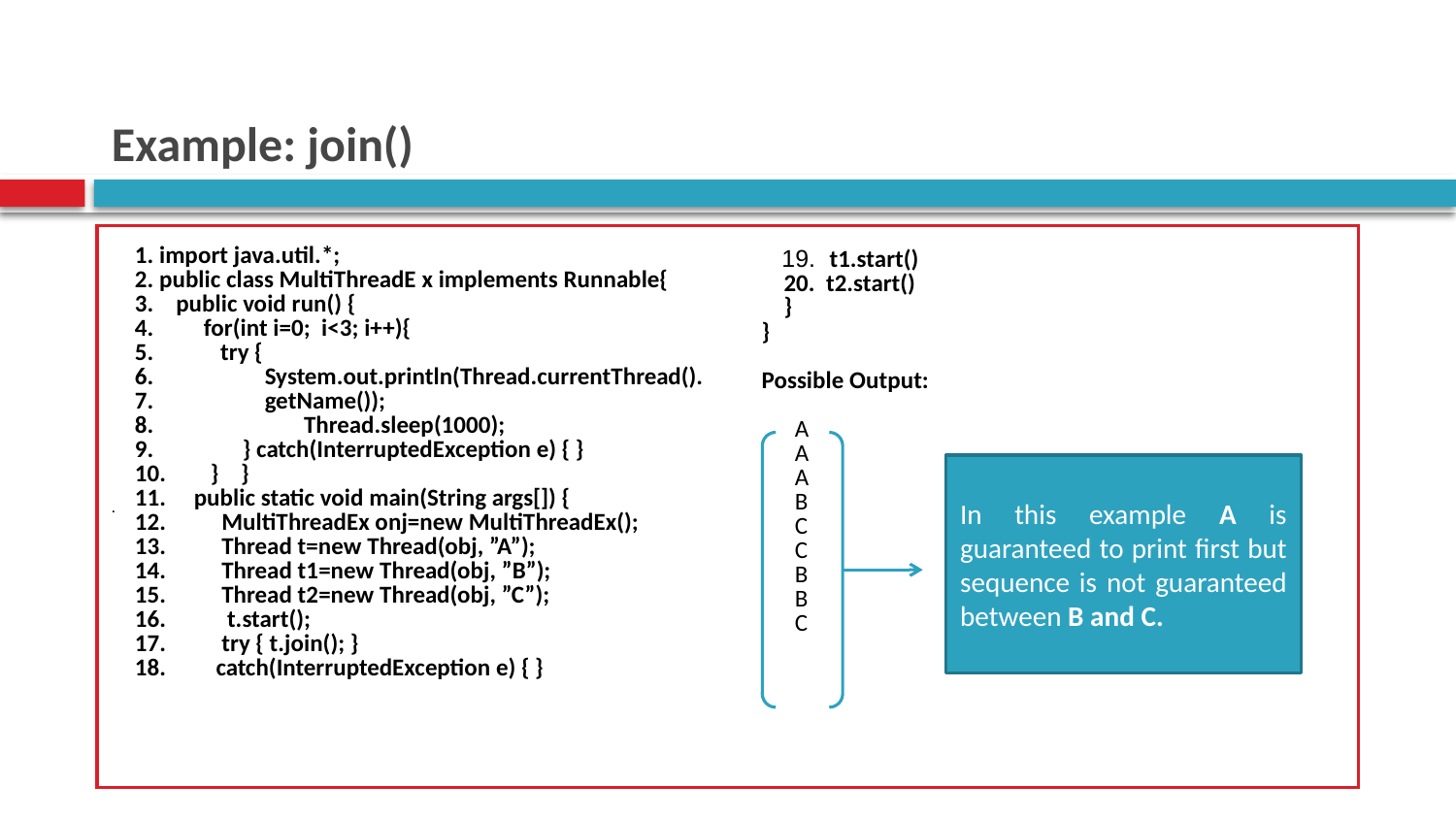

# Example: join()
.
| 1. import java.util.\*; 2. public class MultiThreadE x implements Runnable{ 3. public void run() { 4. for(int i=0; i<3; i++){ 5. try { 6. System.out.println(Thread.currentThread(). 7. getName()); 8. Thread.sleep(1000); 9. } catch(InterruptedException e) { } 10. } } 11. public static void main(String args[]) { 12. MultiThreadEx onj=new MultiThreadEx(); 13. Thread t=new Thread(obj, ”A”); 14. Thread t1=new Thread(obj, ”B”); 15. Thread t2=new Thread(obj, ”C”); 16. t.start(); 17. try { t.join(); } 18. catch(InterruptedException e) { } | 19. t1.start() 20. t2.start() } } Possible Output: A A A B C C B B C |
| --- | --- |

In this example A is guaranteed to print first but sequence is not guaranteed between B and C.